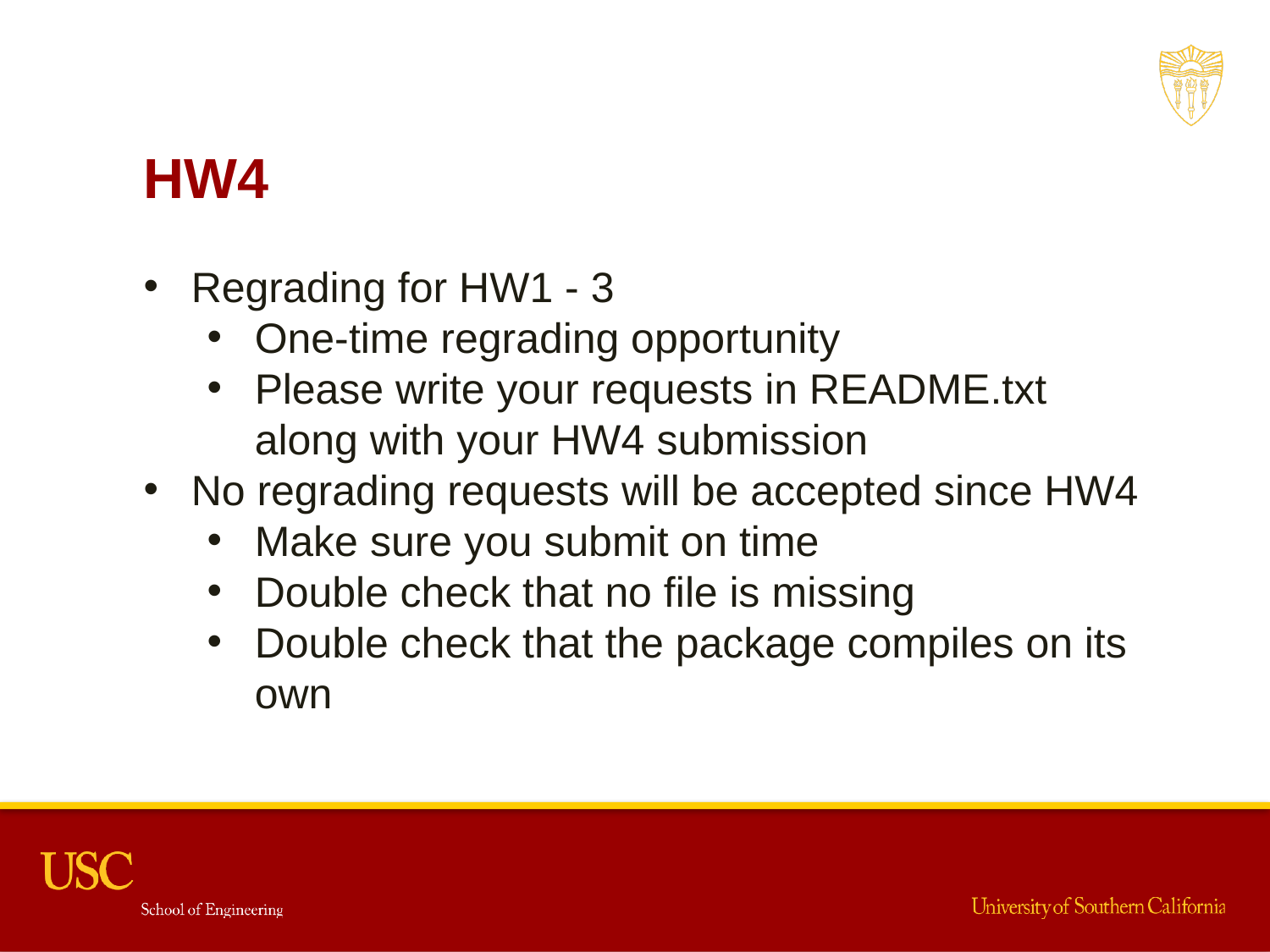

HW4

Regrading for HW1 - 3
One-time regrading opportunity
Please write your requests in README.txt along with your HW4 submission
No regrading requests will be accepted since HW4
Make sure you submit on time
Double check that no file is missing
Double check that the package compiles on its own